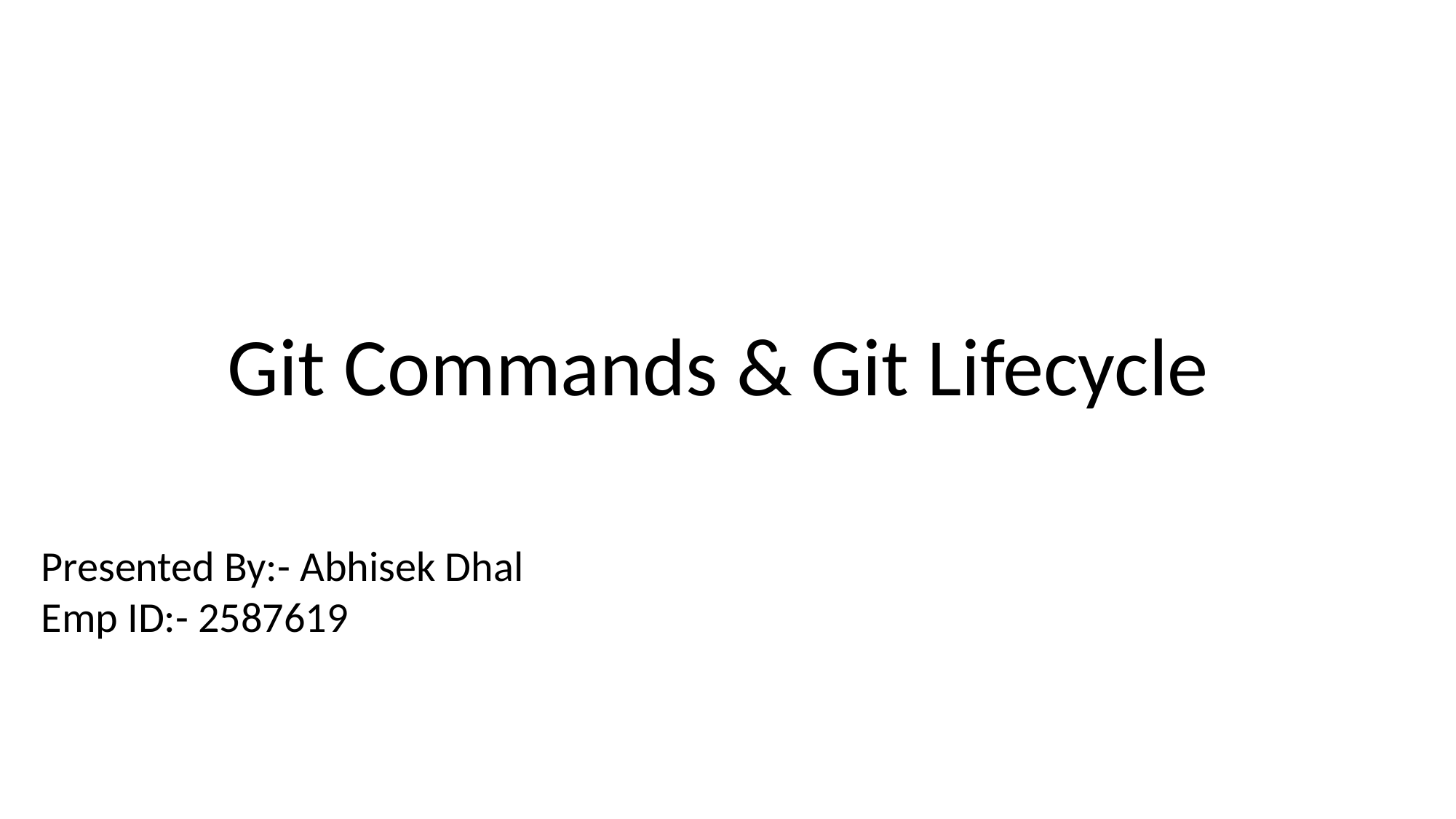

# Git Commands & Git Lifecycle
Presented By:- Abhisek Dhal
Emp ID:- 2587619